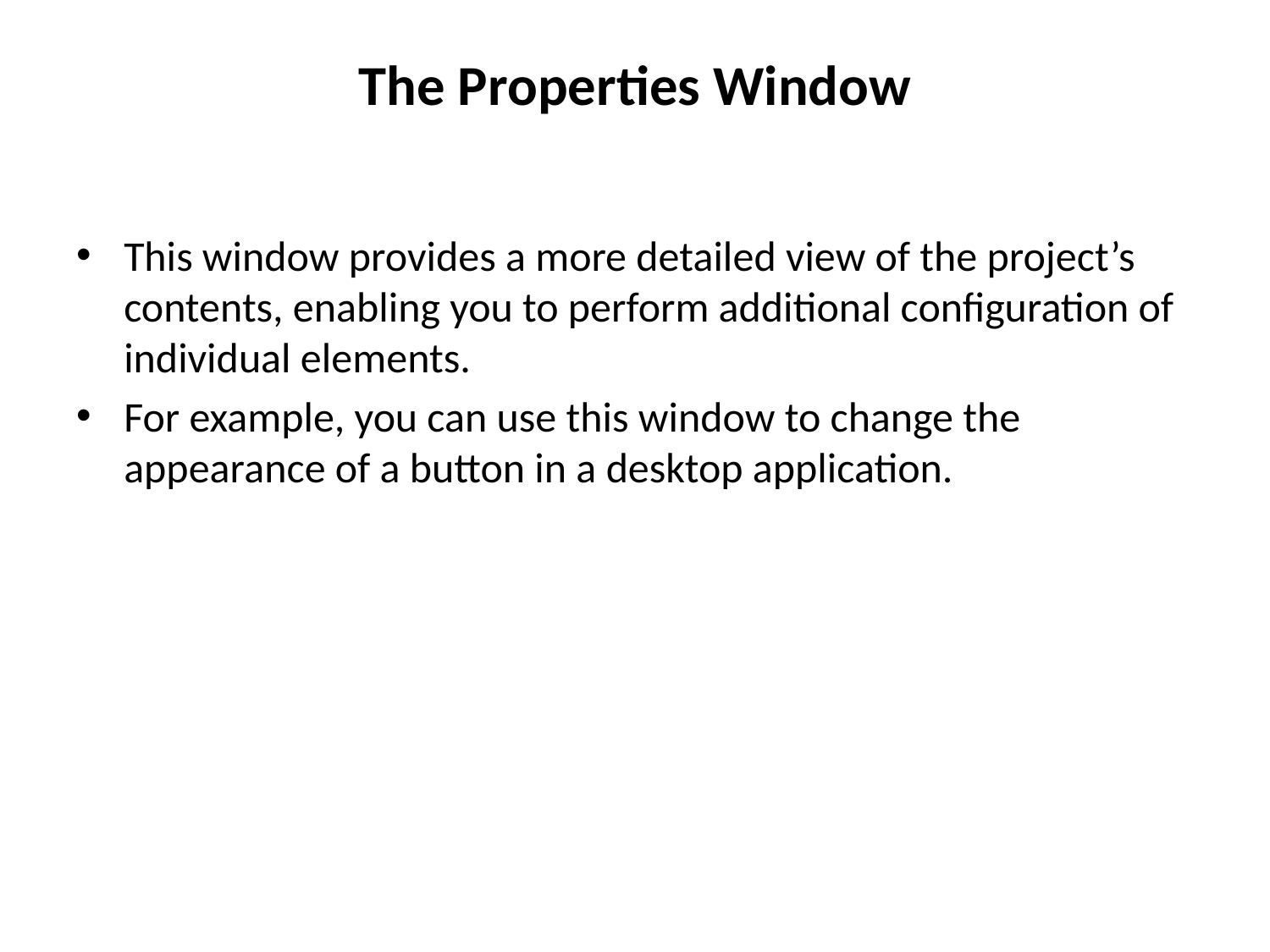

# The Properties Window
This window provides a more detailed view of the project’s contents, enabling you to perform additional configuration of individual elements.
For example, you can use this window to change the appearance of a button in a desktop application.